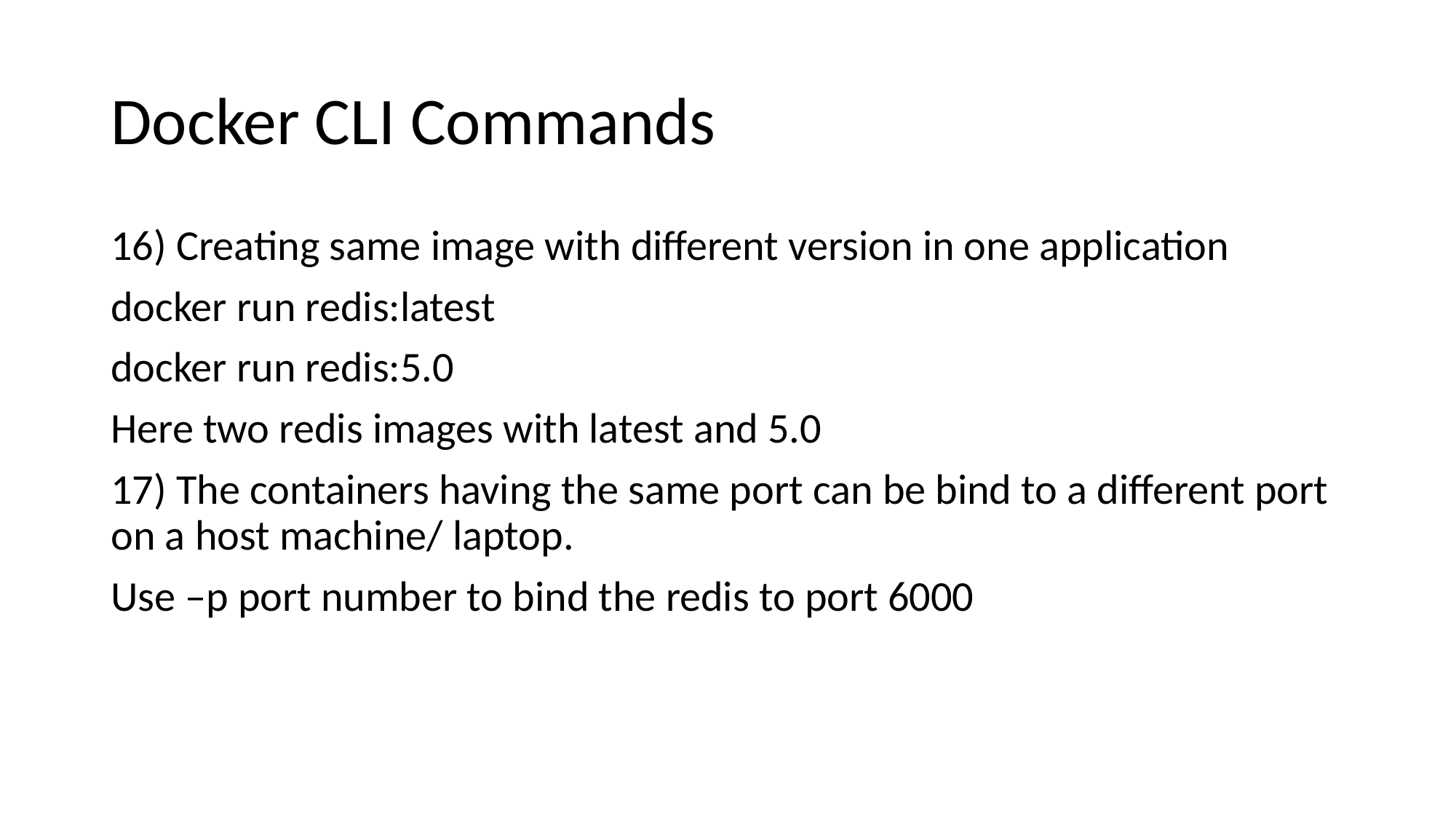

# Docker CLI Commands
16) Creating same image with different version in one application
docker run redis:latest
docker run redis:5.0
Here two redis images with latest and 5.0
17) The containers having the same port can be bind to a different port on a host machine/ laptop.
Use –p port number to bind the redis to port 6000